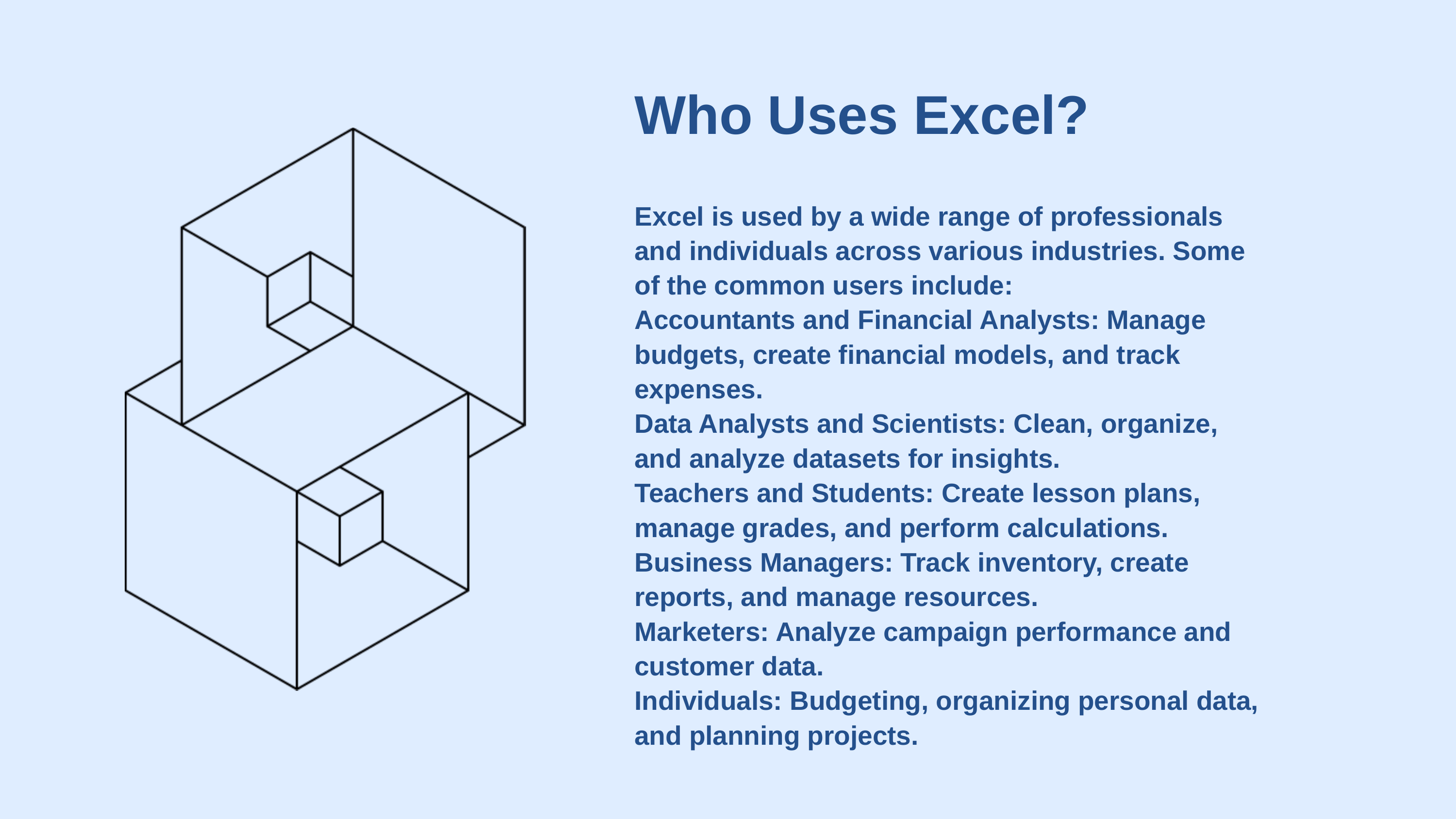

Who Uses Excel?
Excel is used by a wide range of professionals and individuals across various industries. Some of the common users include:
Accountants and Financial Analysts: Manage budgets, create financial models, and track expenses.
Data Analysts and Scientists: Clean, organize, and analyze datasets for insights.
Teachers and Students: Create lesson plans, manage grades, and perform calculations.
Business Managers: Track inventory, create reports, and manage resources.
Marketers: Analyze campaign performance and customer data.
Individuals: Budgeting, organizing personal data, and planning projects.